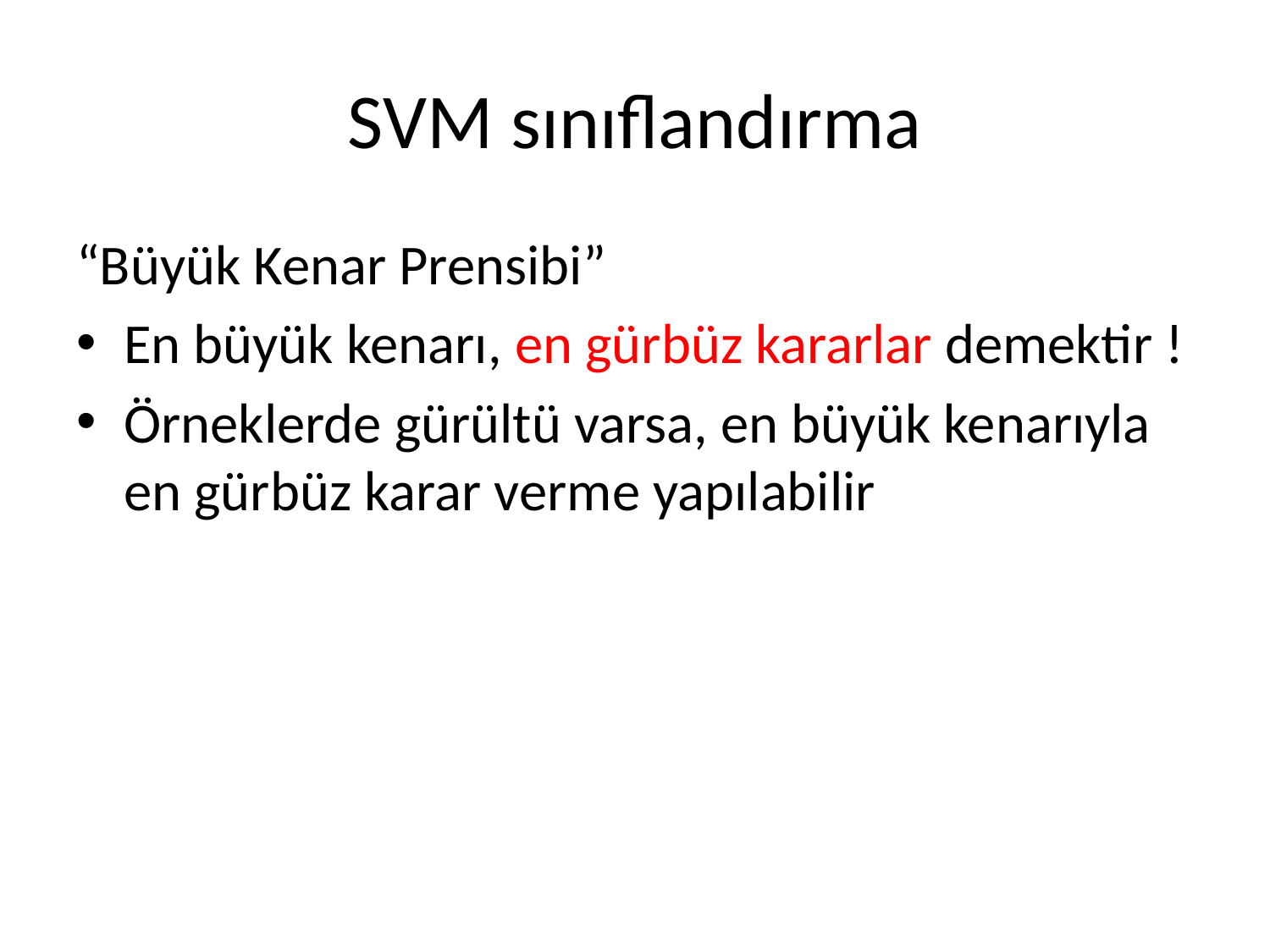

# SVM sınıflandırma
“Büyük Kenar Prensibi”
En büyük kenarı, en gürbüz kararlar demektir !
Örneklerde gürültü varsa, en büyük kenarıyla en gürbüz karar verme yapılabilir